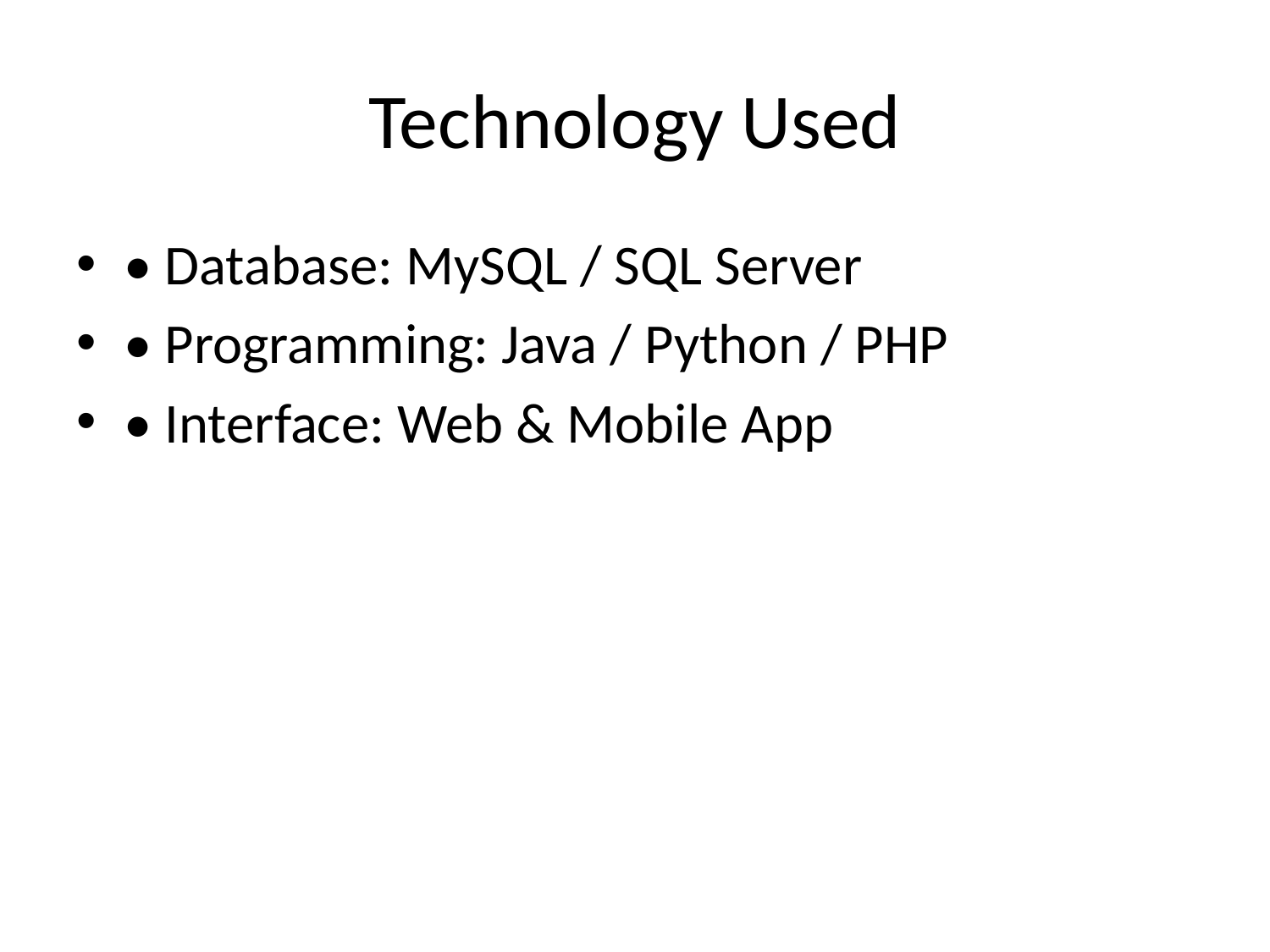

# Technology Used
• Database: MySQL / SQL Server
• Programming: Java / Python / PHP
• Interface: Web & Mobile App